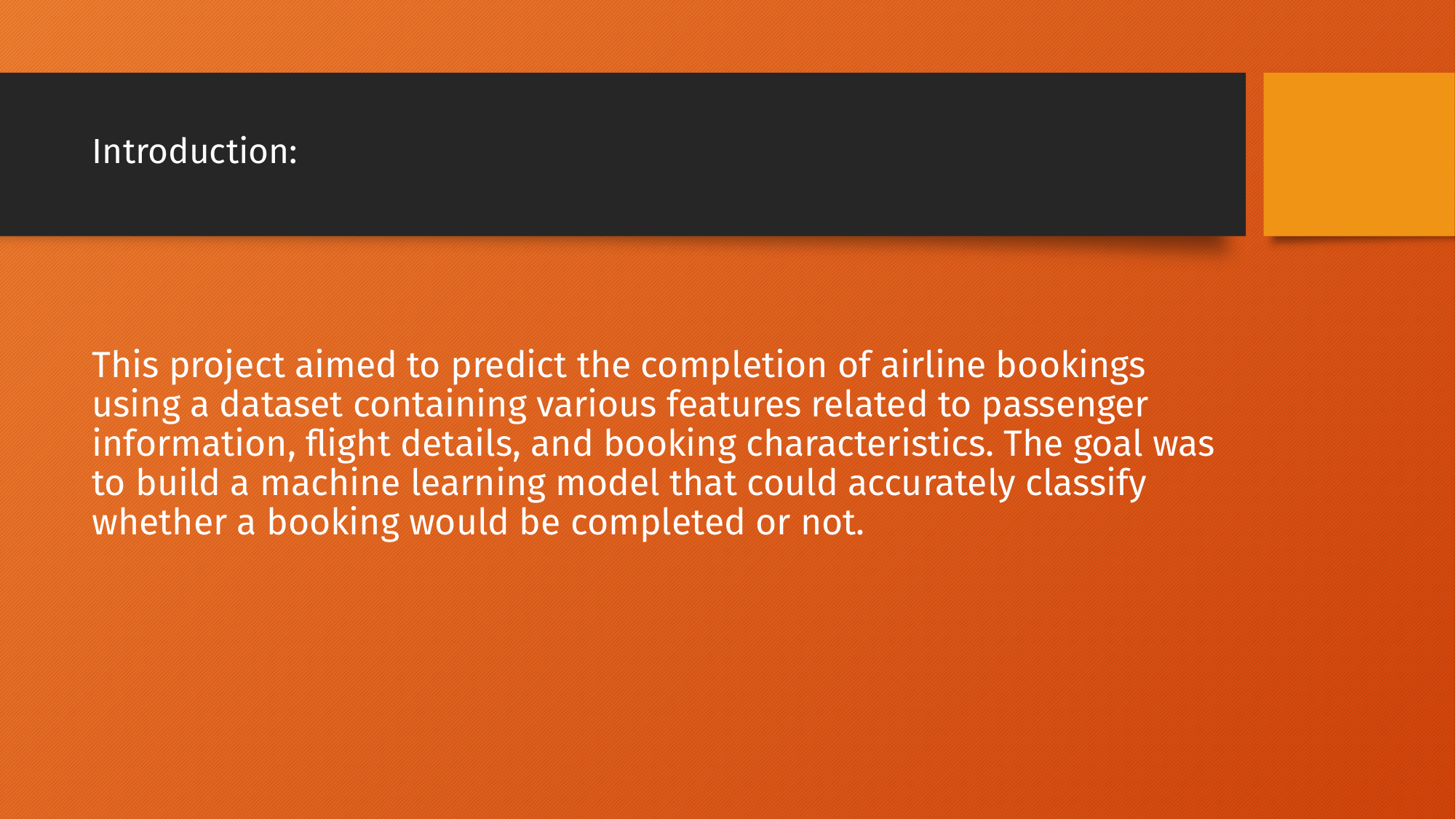

# Introduction:
This project aimed to predict the completion of airline bookings using a dataset containing various features related to passenger information, flight details, and booking characteristics. The goal was to build a machine learning model that could accurately classify whether a booking would be completed or not.